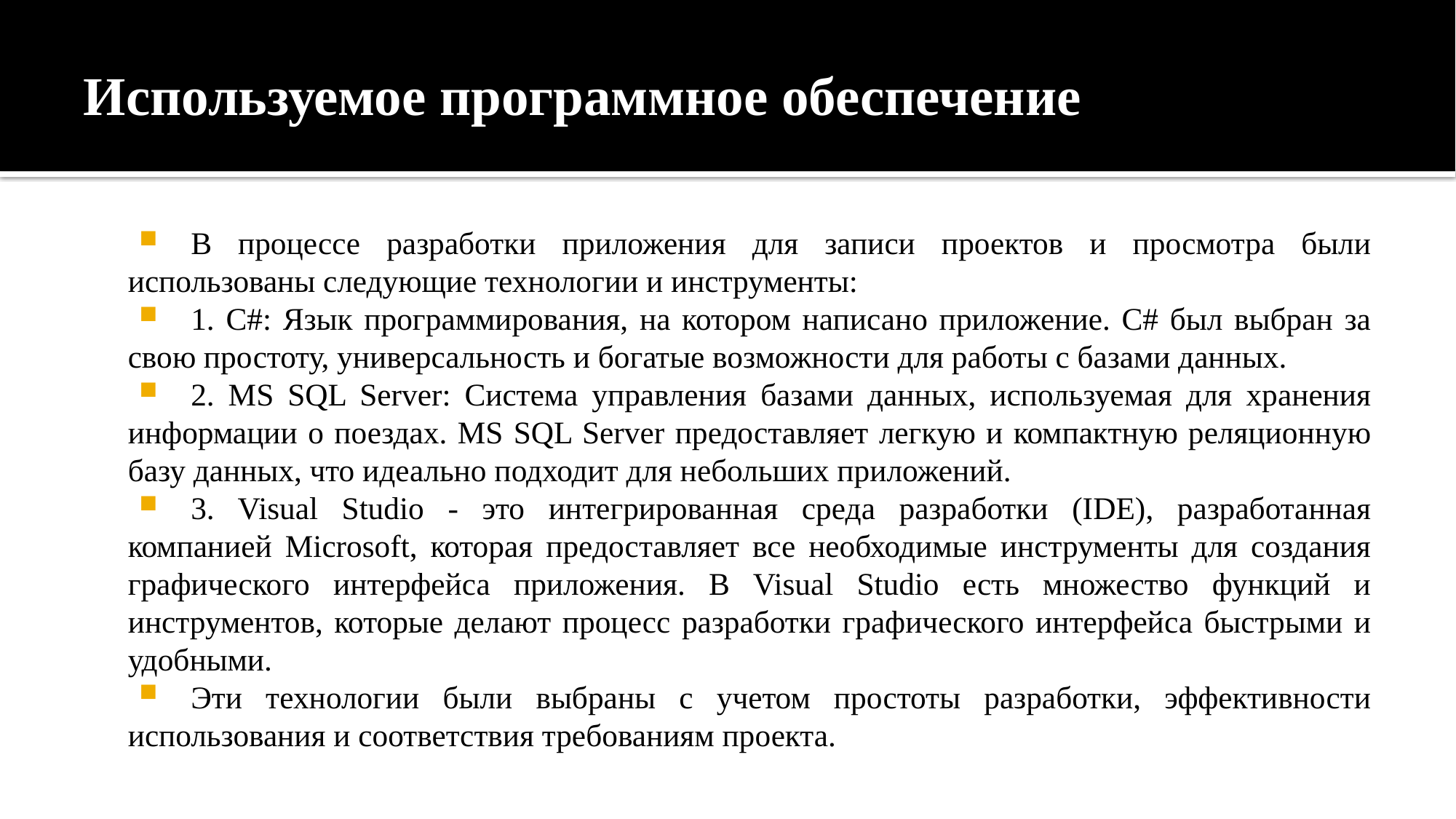

# Используемое программное обеспечение
В процессе разработки приложения для записи проектов и просмотра были использованы следующие технологии и инструменты:
1. C#: Язык программирования, на котором написано приложение. C# был выбран за свою простоту, универсальность и богатые возможности для работы с базами данных.
2. MS SQL Server: Система управления базами данных, используемая для хранения информации о поездах. MS SQL Server предоставляет легкую и компактную реляционную базу данных, что идеально подходит для небольших приложений.
3. Visual Studio - это интегрированная среда разработки (IDE), разработанная компанией Microsoft, которая предоставляет все необходимые инструменты для создания графического интерфейса приложения. В Visual Studio есть множество функций и инструментов, которые делают процесс разработки графического интерфейса быстрыми и удобными.
Эти технологии были выбраны с учетом простоты разработки, эффективности использования и соответствия требованиям проекта.